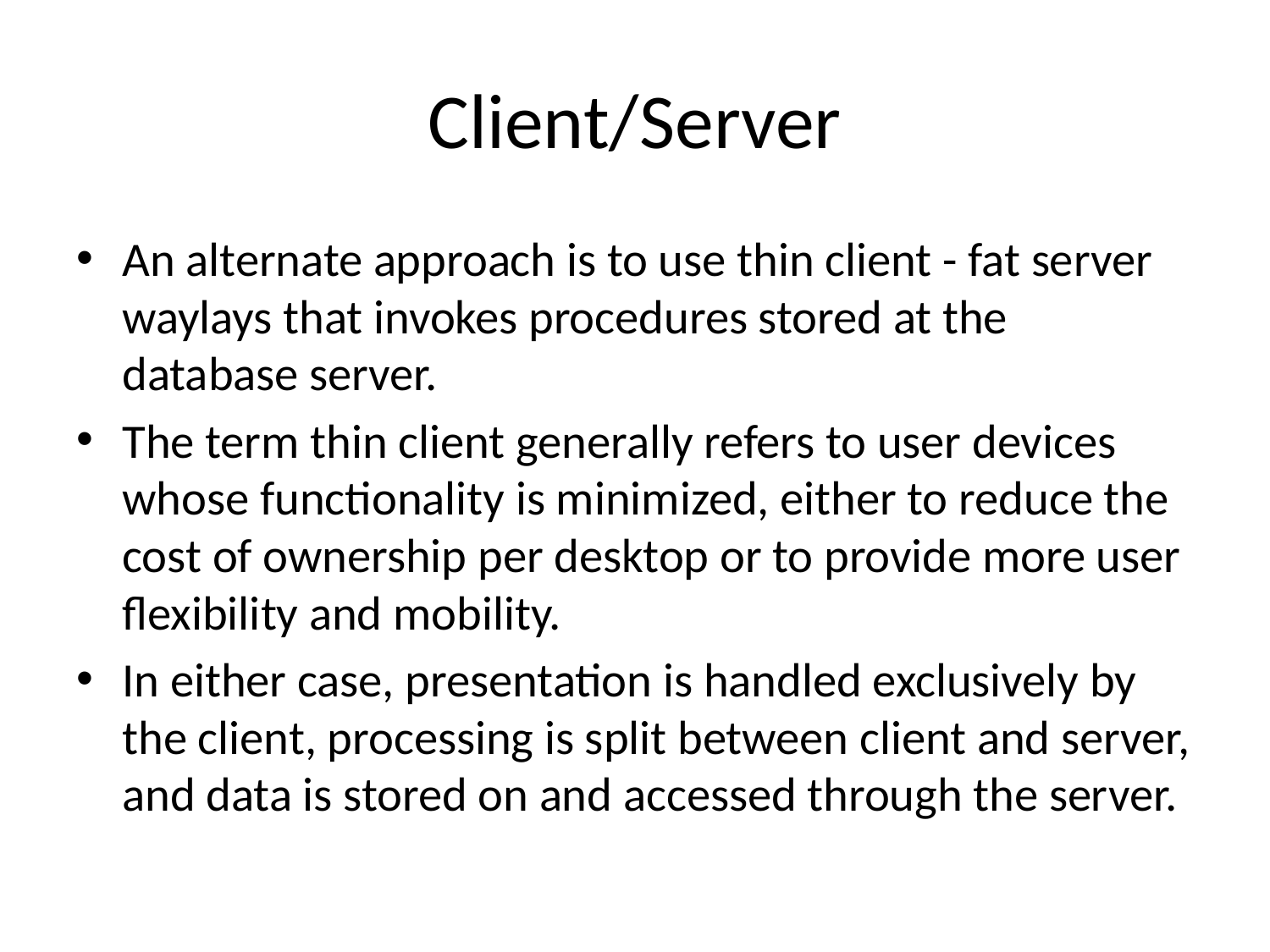

# Client/Server
An alternate approach is to use thin client - fat server waylays that invokes procedures stored at the database server.
The term thin client generally refers to user devices whose functionality is minimized, either to reduce the cost of ownership per desktop or to provide more user flexibility and mobility.
In either case, presentation is handled exclusively by the client, processing is split between client and server, and data is stored on and accessed through the server.